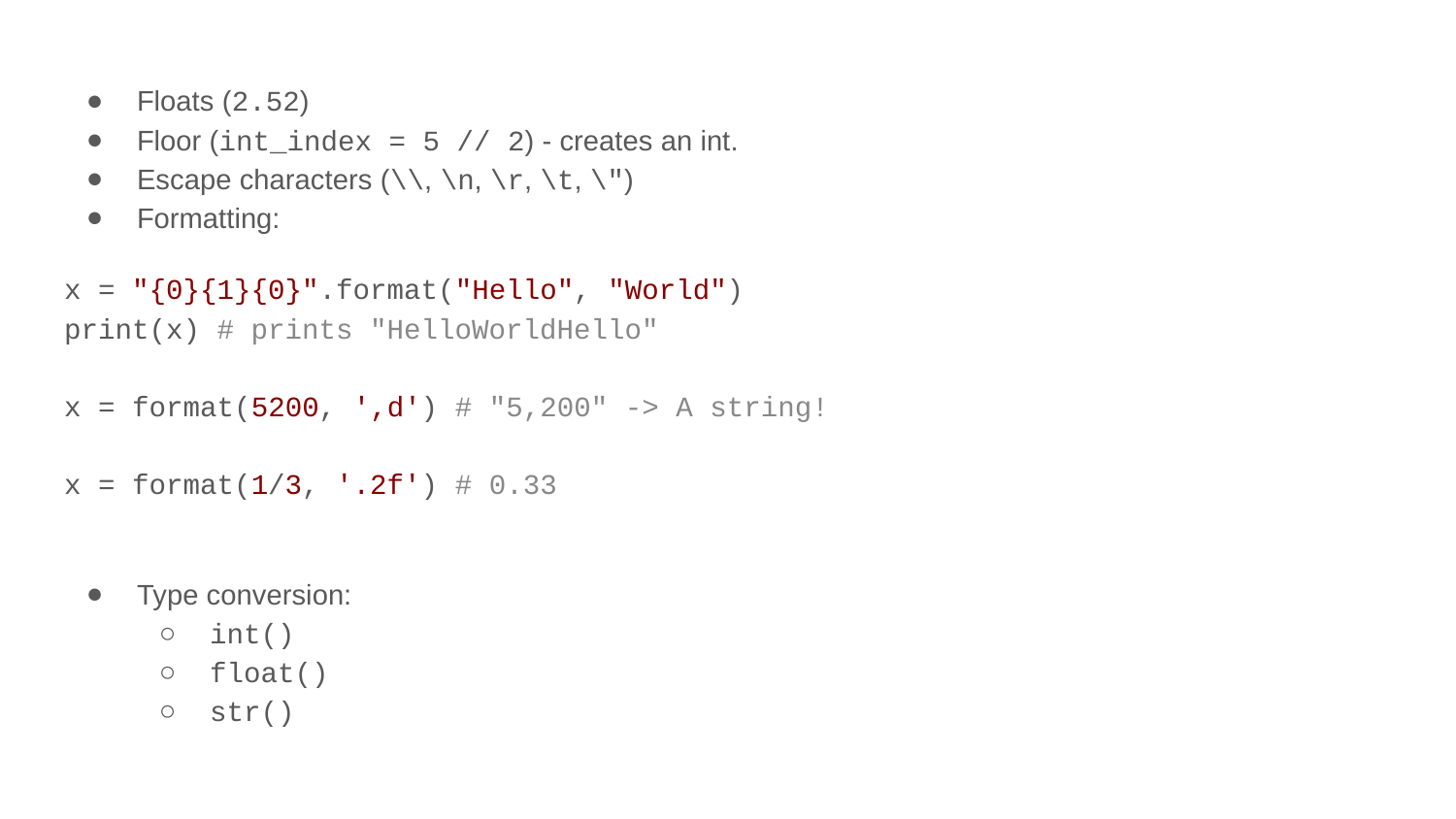

Floats (2.52)
Floor (int_index = 5 // 2) - creates an int.
Escape characters (\\, \n, \r, \t, \")
Formatting:
x = "{0}{1}{0}".format("Hello", "World")
print(x) # prints "HelloWorldHello"
x = format(5200, ',d') # "5,200" -> A string!
x = format(1/3, '.2f') # 0.33
Type conversion:
int()
float()
str()